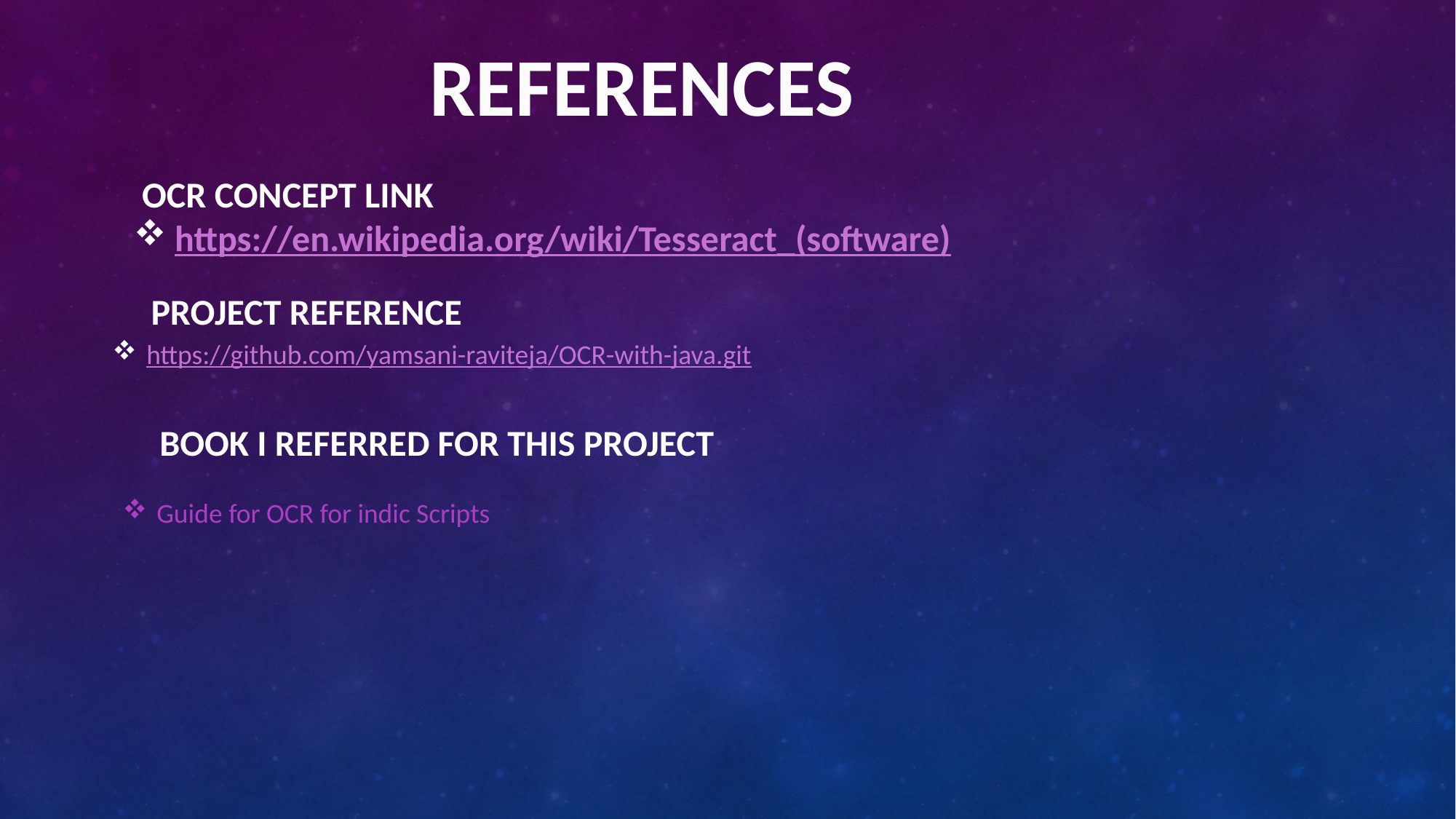

REFERENCES
 OCR CONCEPT LINK
https://en.wikipedia.org/wiki/Tesseract_(software)

PROJECT REFERENCE
https://github.com/yamsani-raviteja/OCR-with-java.git
BOOK I REFERRED FOR THIS PROJECT
Guide for OCR for indic Scripts